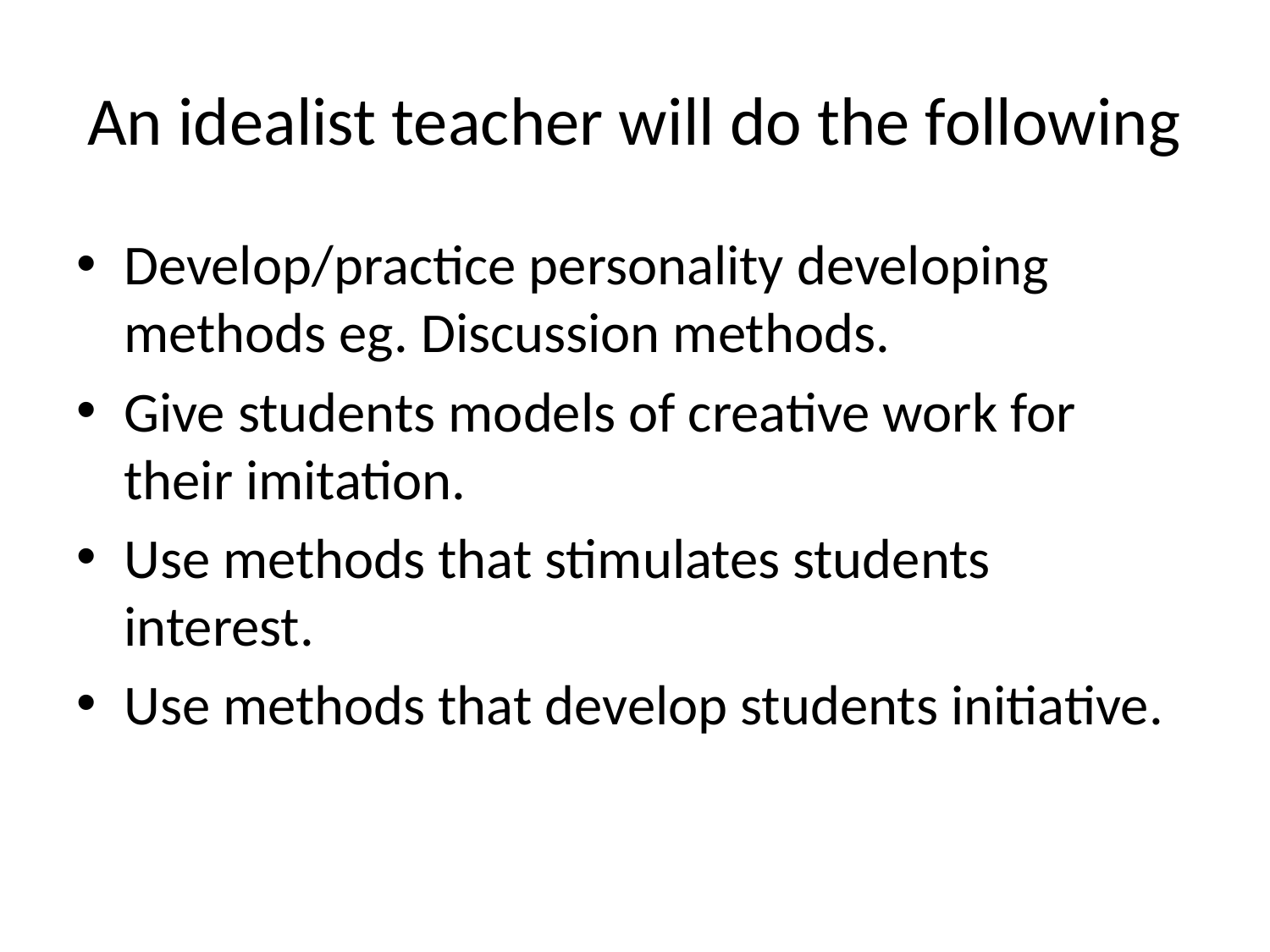

# An idealist teacher will do the following
Develop/practice personality developing methods eg. Discussion methods.
Give students models of creative work for their imitation.
Use methods that stimulates students interest.
Use methods that develop students initiative.